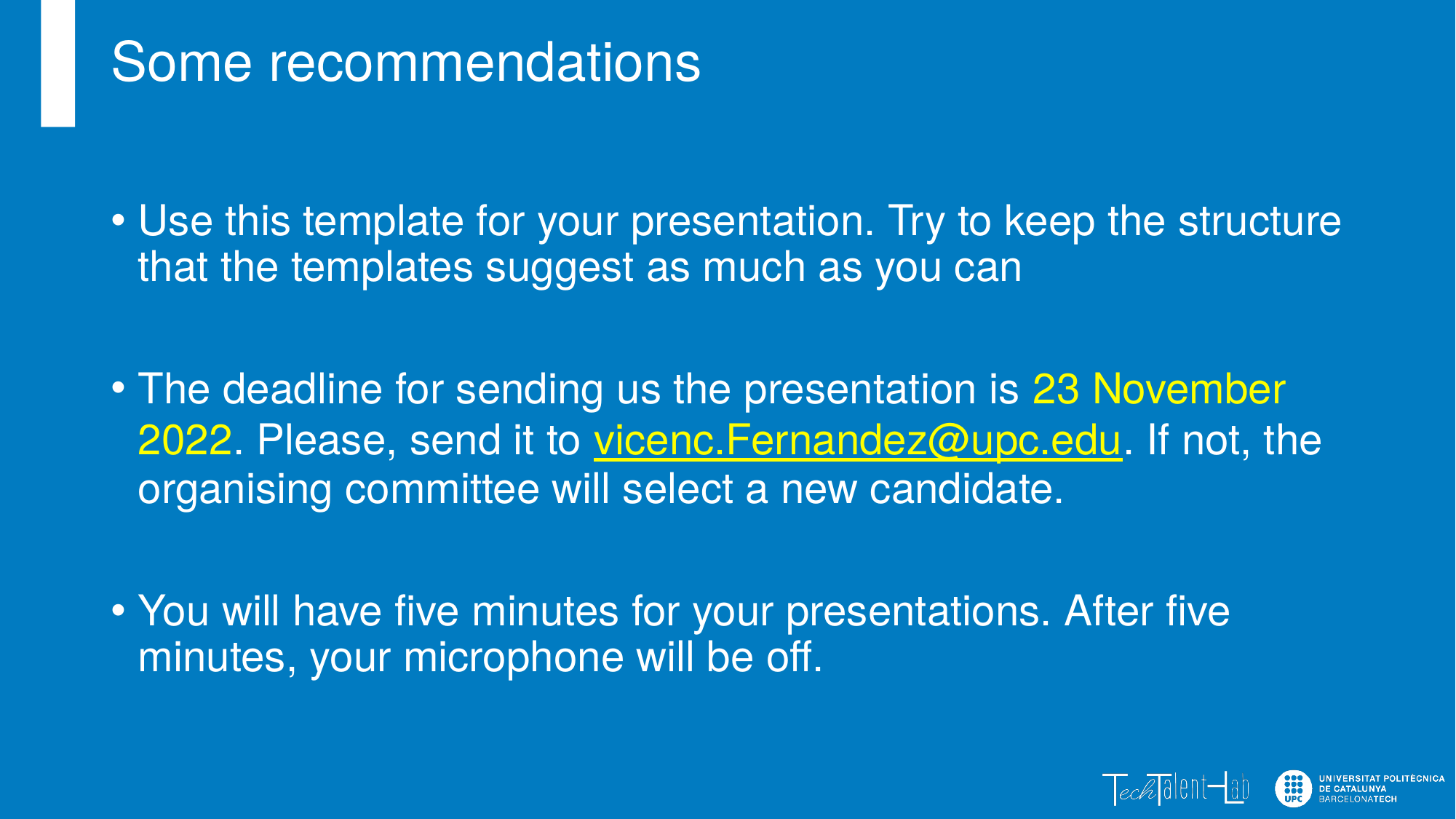

# Some recommendations
Use this template for your presentation. Try to keep the structure that the templates suggest as much as you can

The deadline for sending us the presentation is 23 November 2022. Please, send it to vicenc.Fernandez@upc.edu. If not, the organising committee will select a new candidate.

You will have five minutes for your presentations. After five minutes, your microphone will be off.